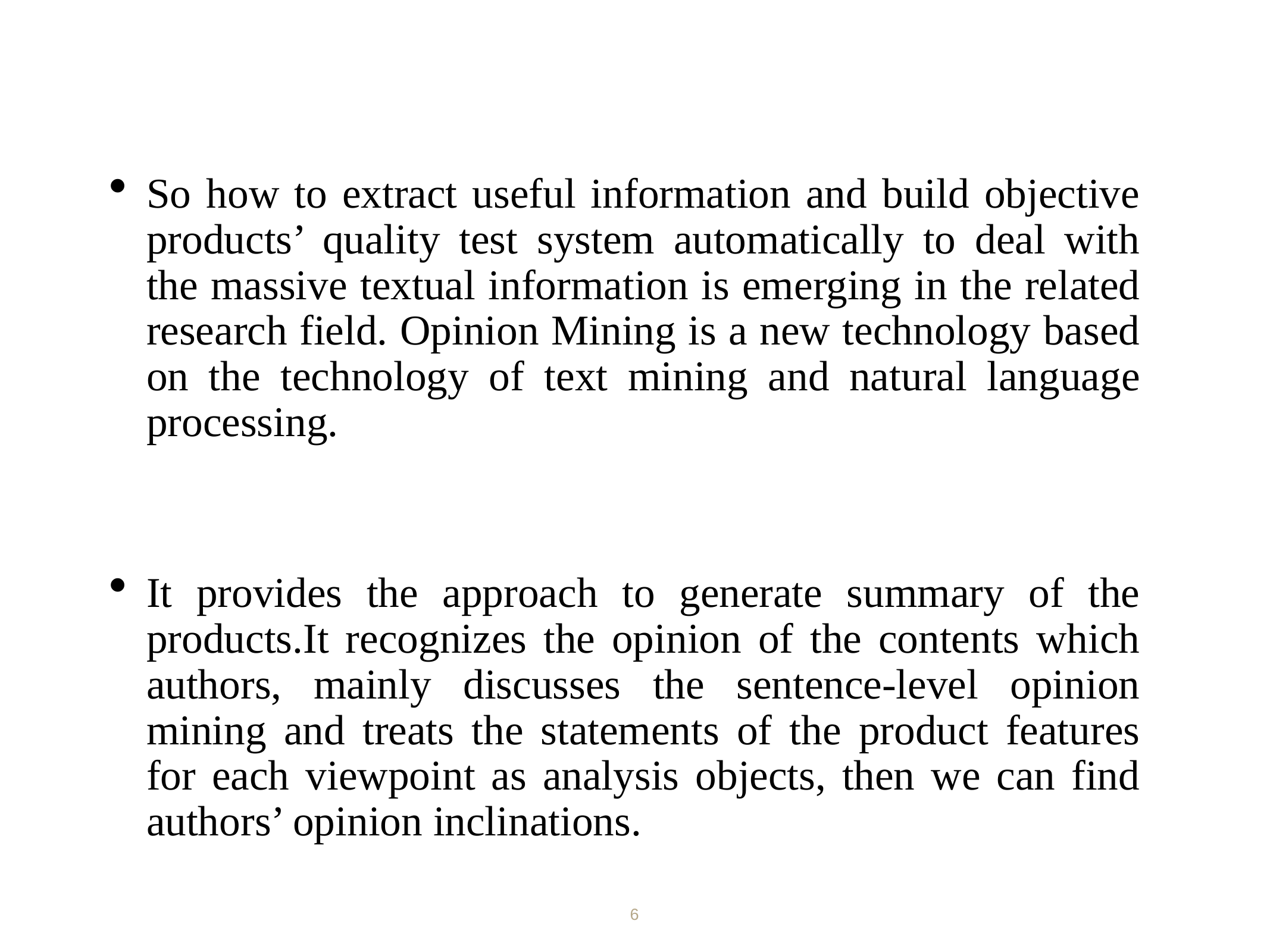

So how to extract useful information and build objective products’ quality test system automatically to deal with the massive textual information is emerging in the related research field. Opinion Mining is a new technology based on the technology of text mining and natural language processing.

It provides the approach to generate summary of the products.It recognizes the opinion of the contents which authors, mainly discusses the sentence-level opinion mining and treats the statements of the product features for each viewpoint as analysis objects, then we can find authors’ opinion inclinations.

6